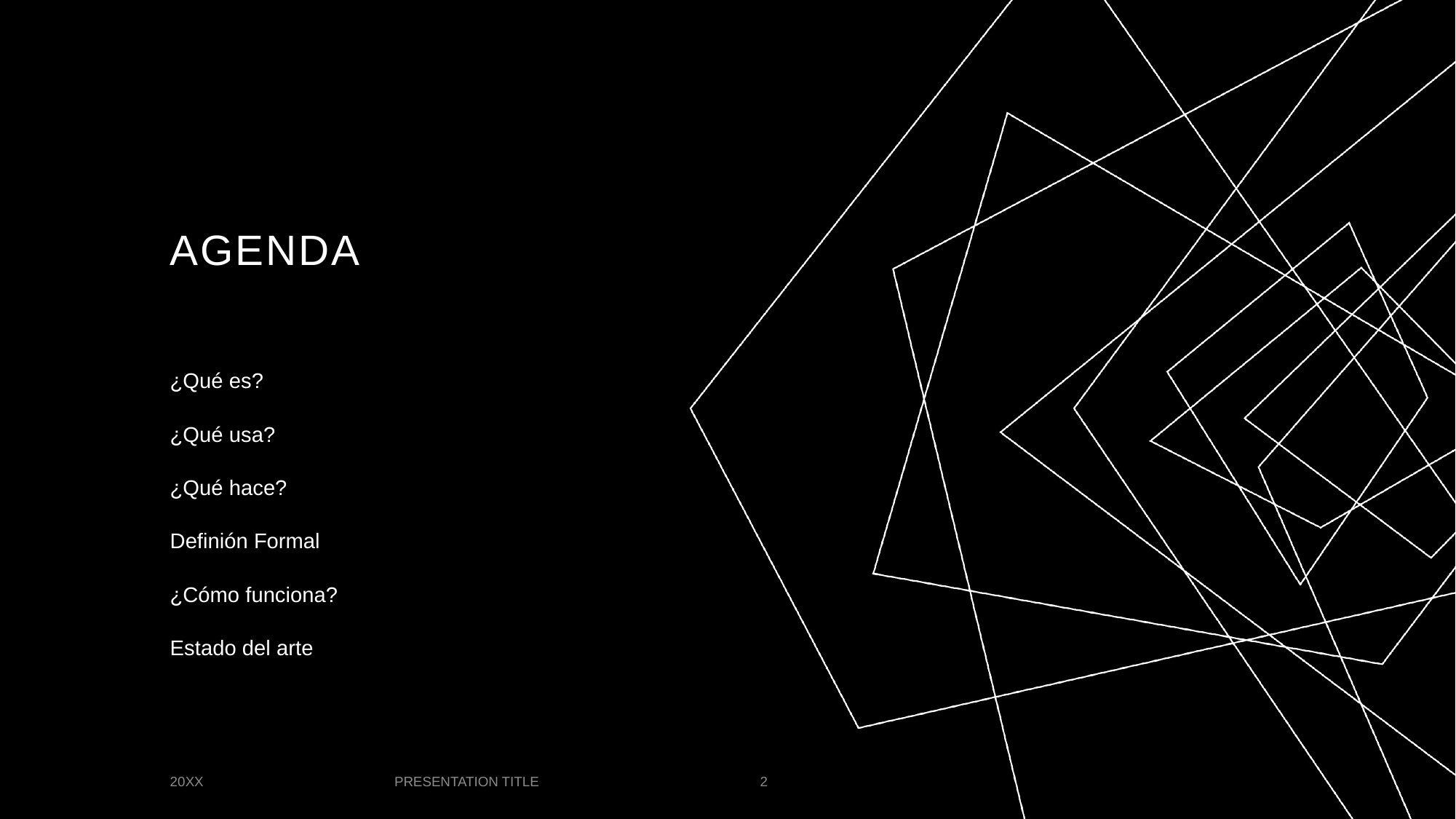

# AGENDA
¿Qué es?
¿Qué usa?
¿Qué hace?
Definión Formal
¿Cómo funciona?
Estado del arte

PRESENTATION TITLE
20XX
2